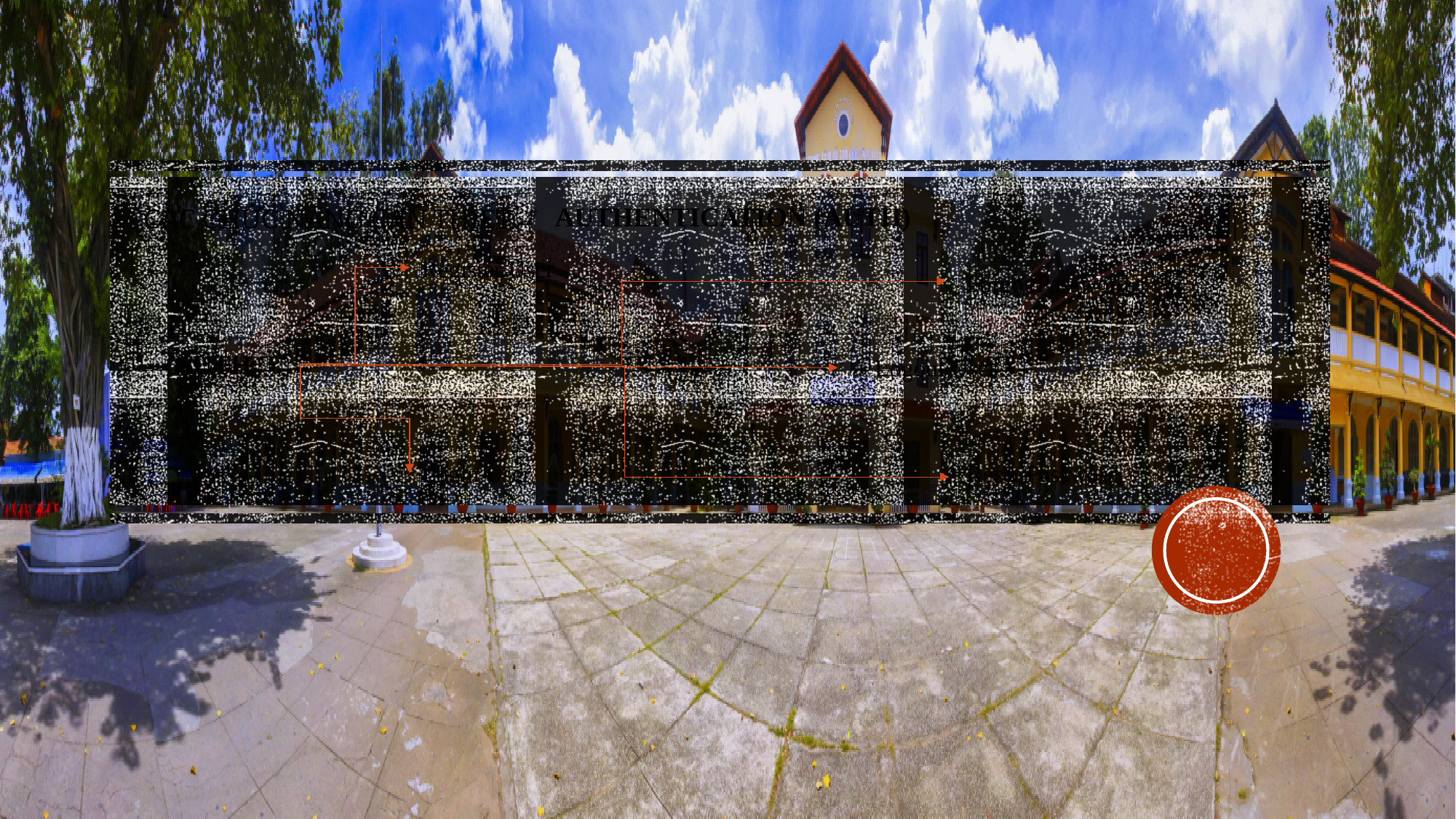

AUTHENTICATION (AUTH)
CÁC CHỨC NĂNG CẦN THIẾT:
Register User
Forgot Password
AUTH
Logout User
Login User
Reset Password